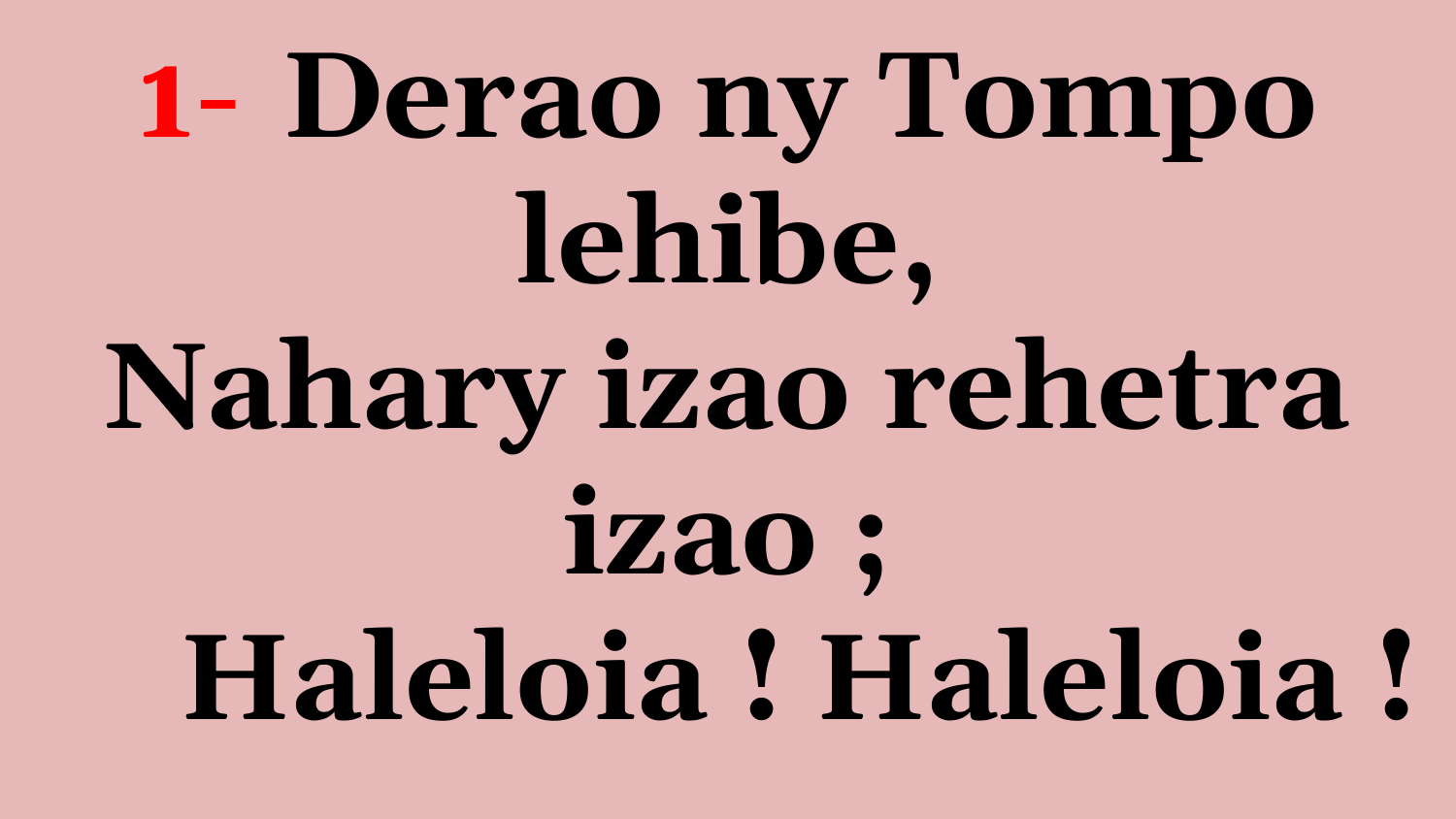

# 1- 	Derao ny Tompo lehibe, Nahary izao rehetra izao ; Haleloia ! Haleloia !